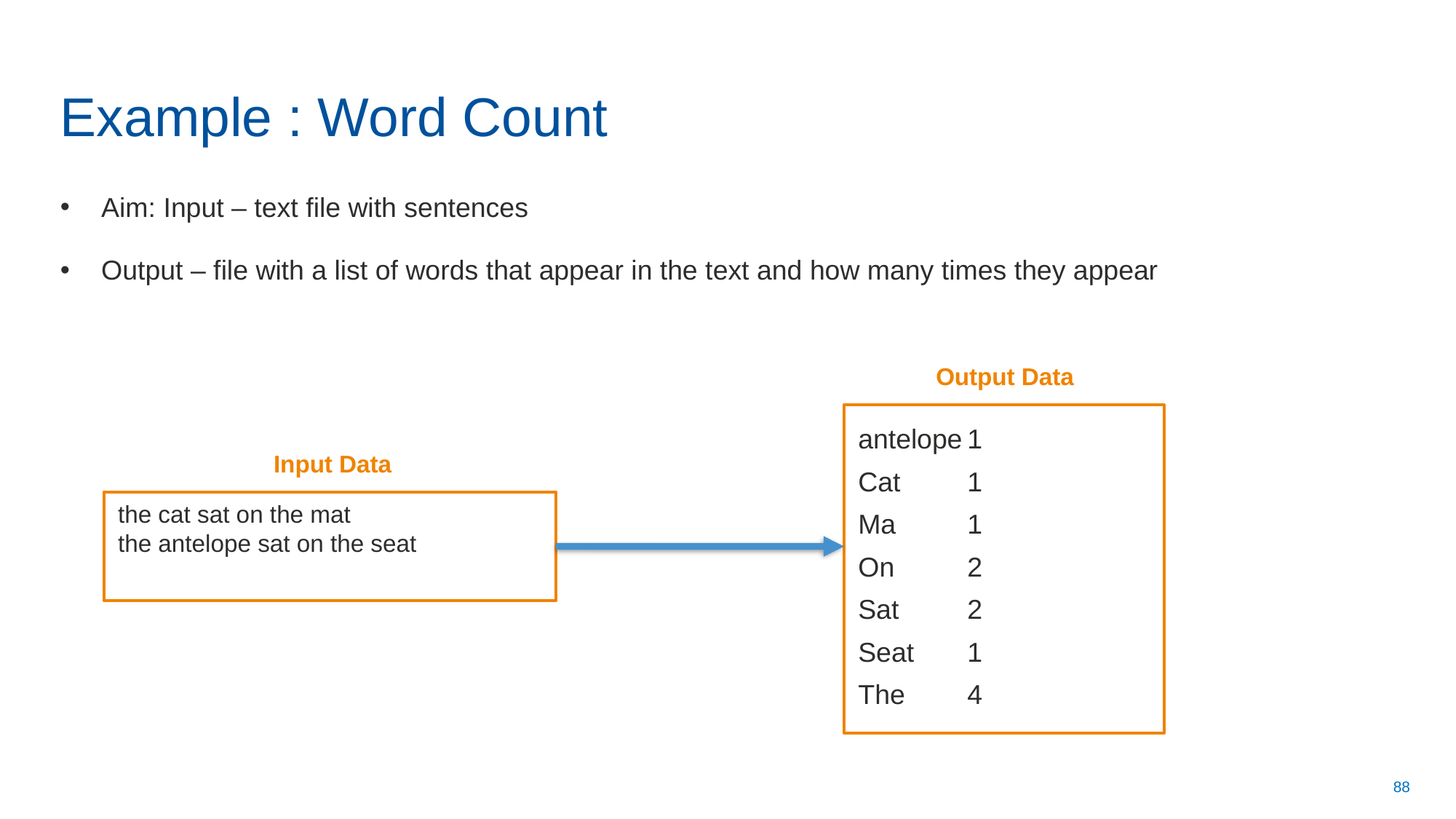

# Example : Word Count
Aim: Input – text file with sentences
Output – file with a list of words that appear in the text and how many times they appear
Output Data
antelope	1
Cat	1
Ma	1
On	2
Sat	2
Seat	1
The	4
Input Data
the cat sat on the mat
the antelope sat on the seat